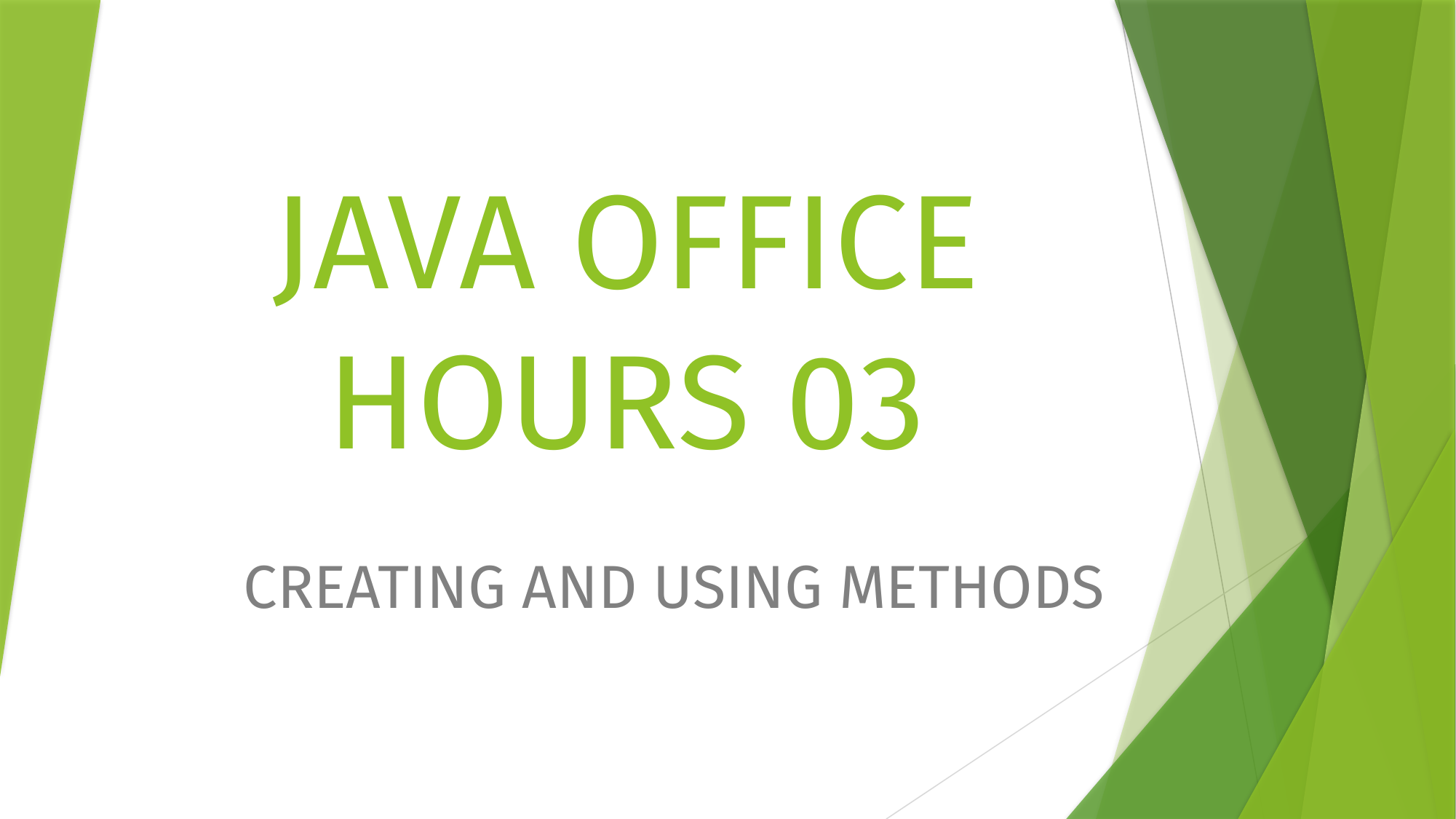

# JAVA OFFICE HOURS 03
CREATING AND USING METHODS